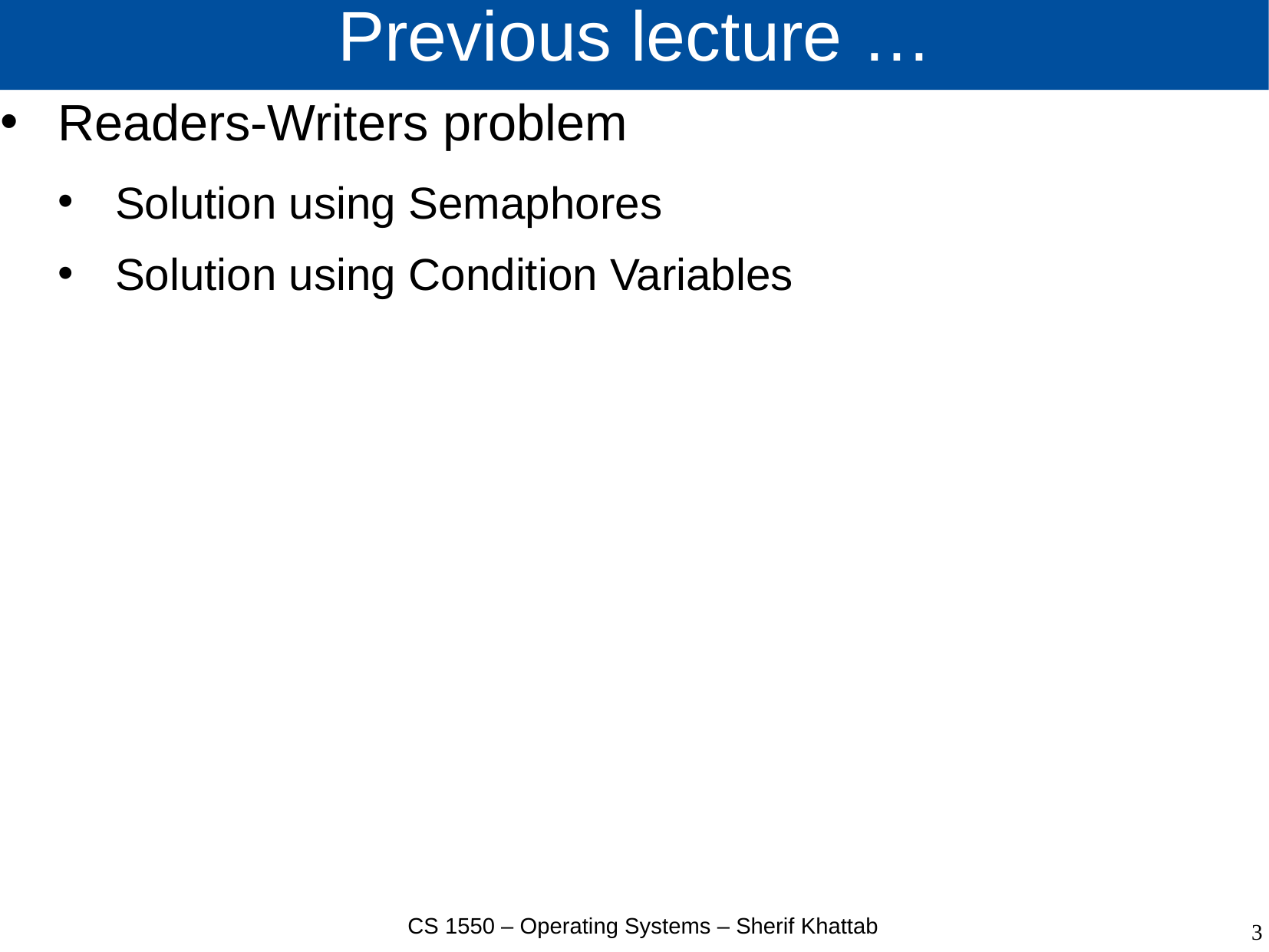

# Previous lecture …
Readers-Writers problem
Solution using Semaphores
Solution using Condition Variables
CS 1550 – Operating Systems – Sherif Khattab
3